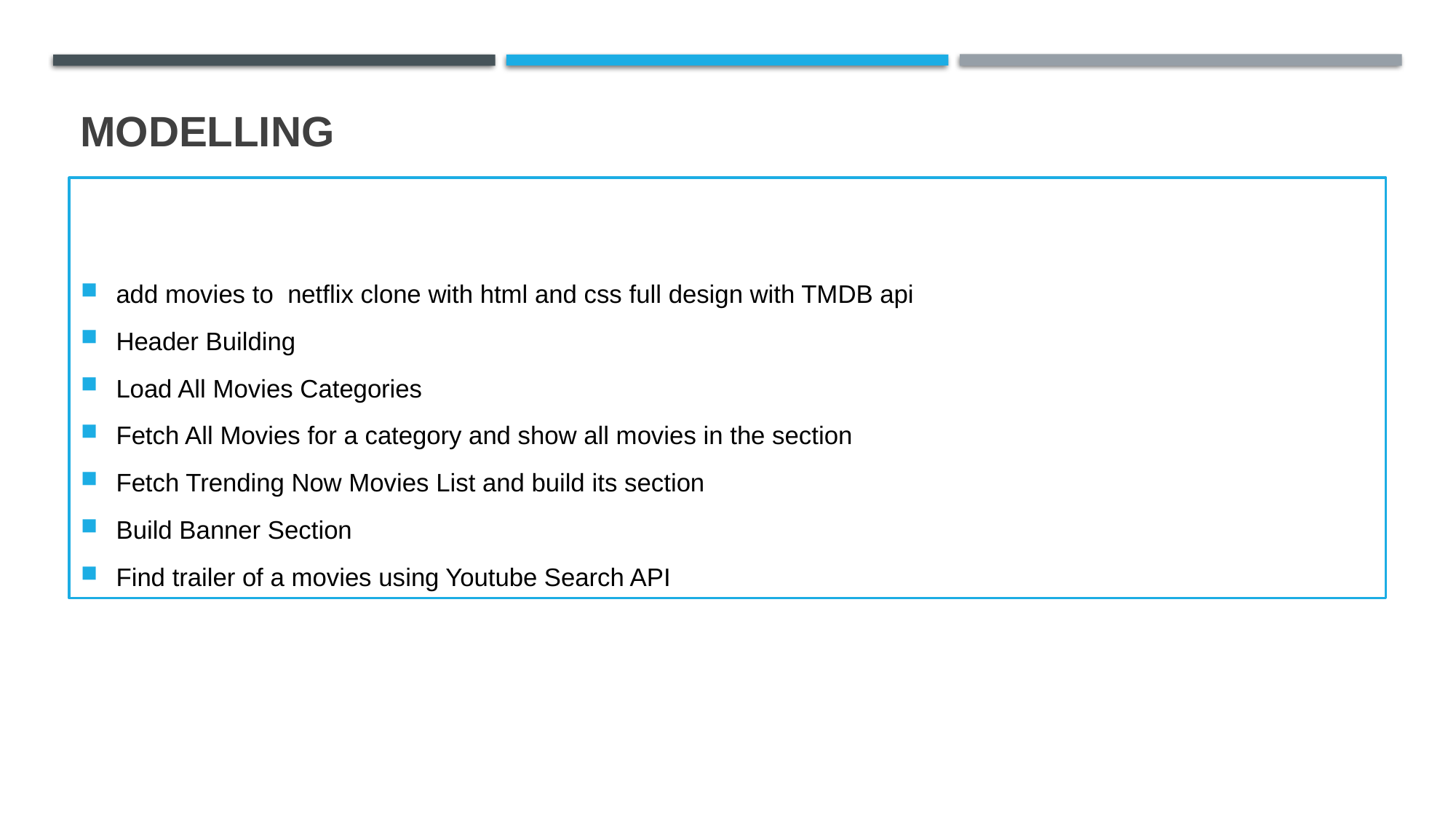

# MODELLING

add movies to  netflix clone with html and css full design with TMDB api
Header Building
Load All Movies Categories
Fetch All Movies for a category and show all movies in the section
Fetch Trending Now Movies List and build its section
Build Banner Section
Find trailer of a movies using Youtube Search API